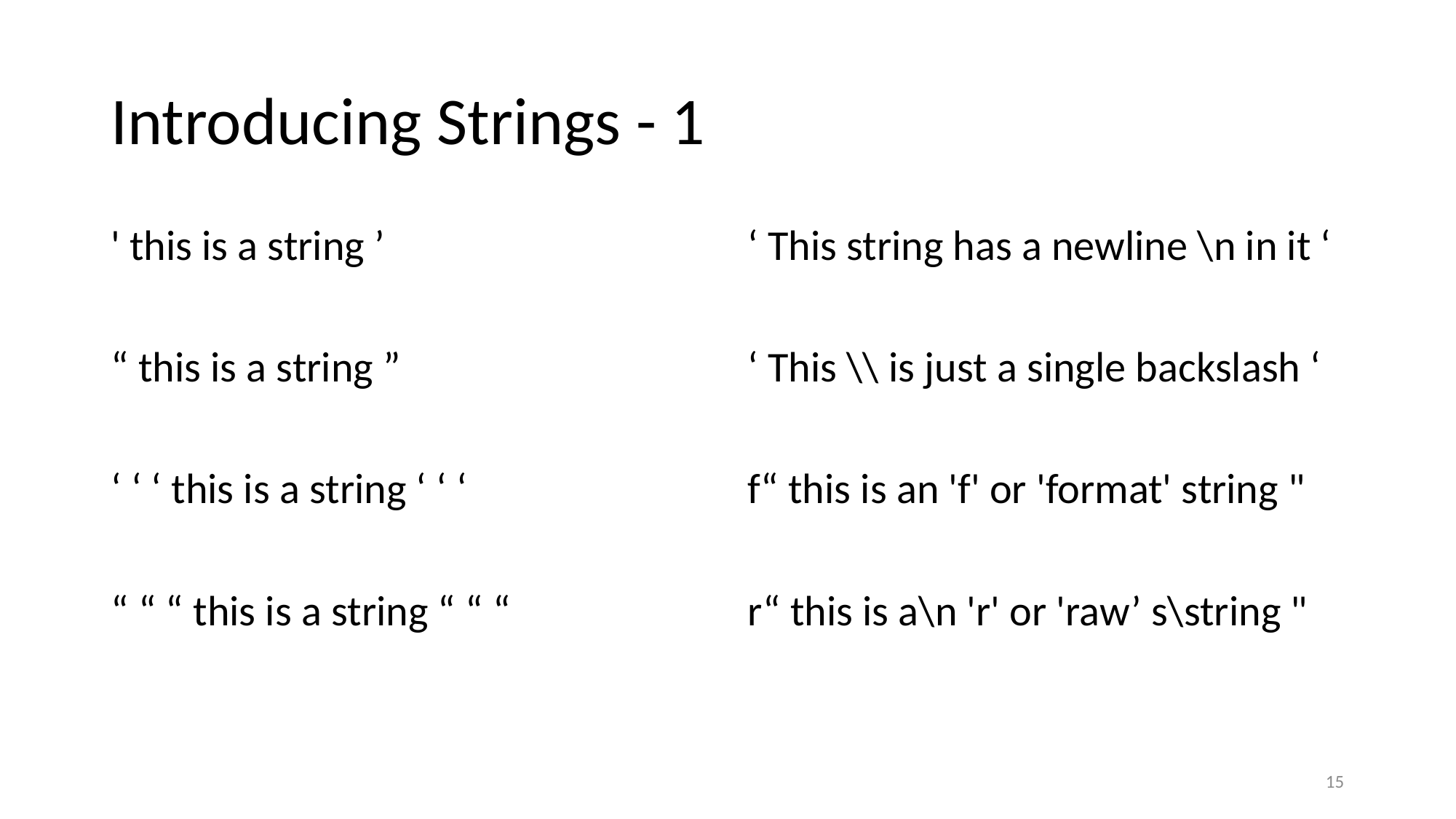

# Introducing Strings - 1
' this is a string ’

“ this is a string ”

‘ ‘ ‘ this is a string ‘ ‘ ‘

“ “ “ this is a string “ “ “
‘ This string has a newline \n in it ‘

‘ This \\ is just a single backslash ‘

f“ this is an 'f' or 'format' string "

r“ this is a\n 'r' or 'raw’ s\string "
15